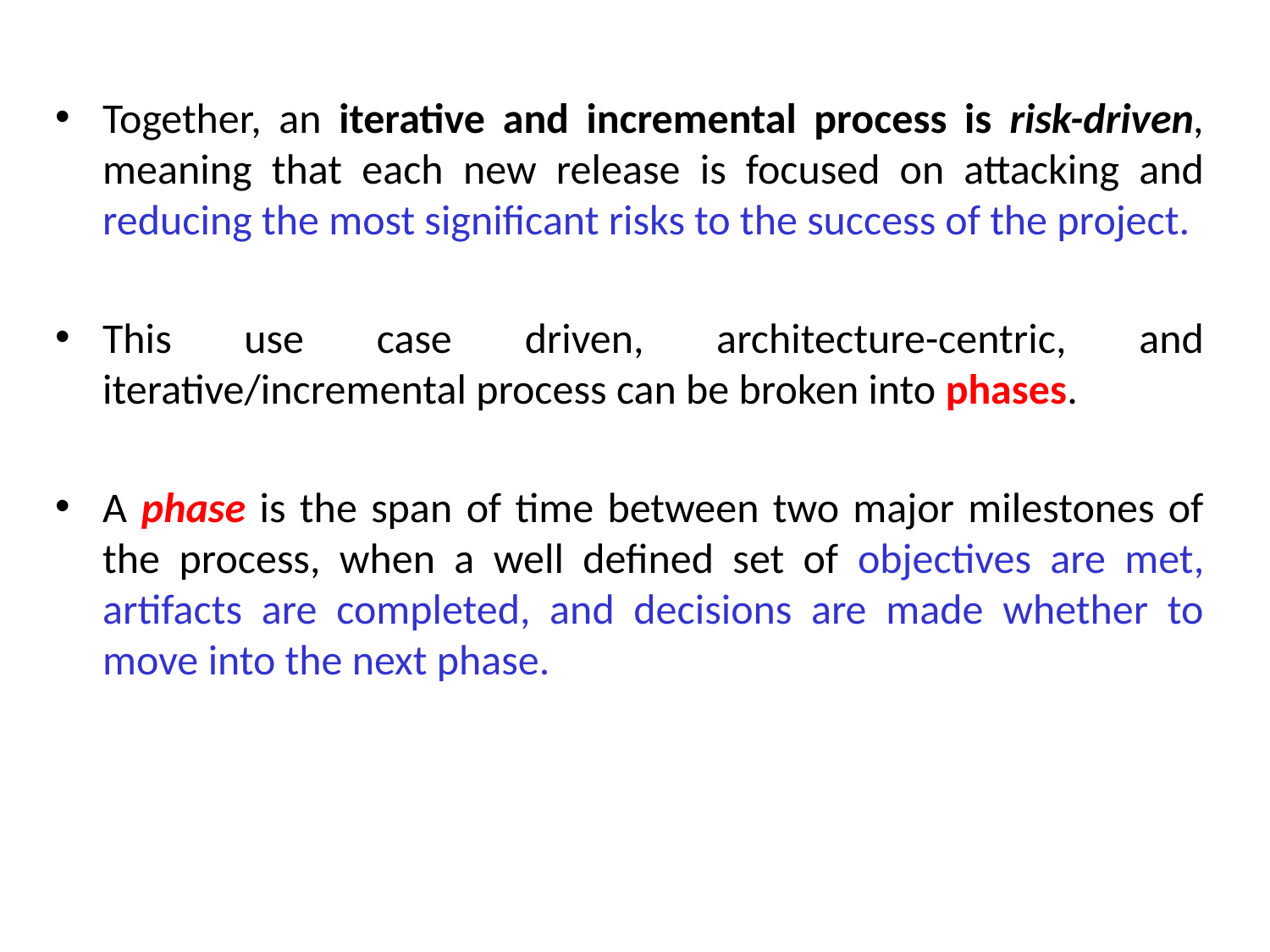

Together, an iterative and incremental process is risk-driven, meaning that each new release is focused on attacking and reducing the most significant risks to the success of the project.

This use case driven, architecture-centric, and iterative/incremental process can be broken into phases.

A phase is the span of time between two major milestones of the process, when a well defined set of objectives are met, artifacts are completed, and decisions are made whether to move into the next phase.